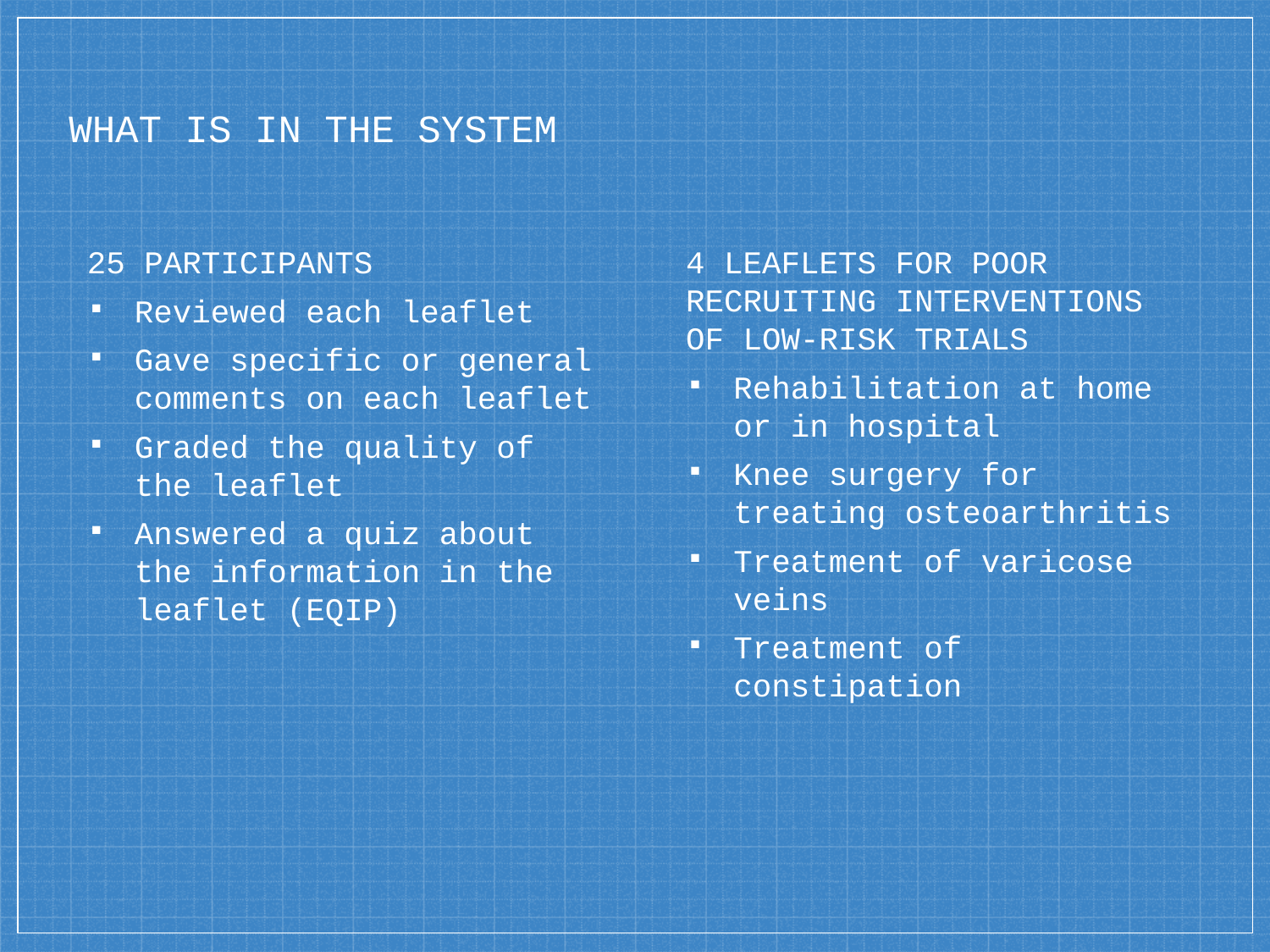

# WHAT IS IN THE SYSTEM
25 PARTICIPANTS
Reviewed each leaflet
Gave specific or general comments on each leaflet
Graded the quality of the leaflet
Answered a quiz about the information in the leaflet (EQIP)

4 LEAFLETS FOR POOR RECRUITING INTERVENTIONS OF LOW-RISK TRIALS
Rehabilitation at home or in hospital
Knee surgery for treating osteoarthritis
Treatment of varicose veins
Treatment of constipation